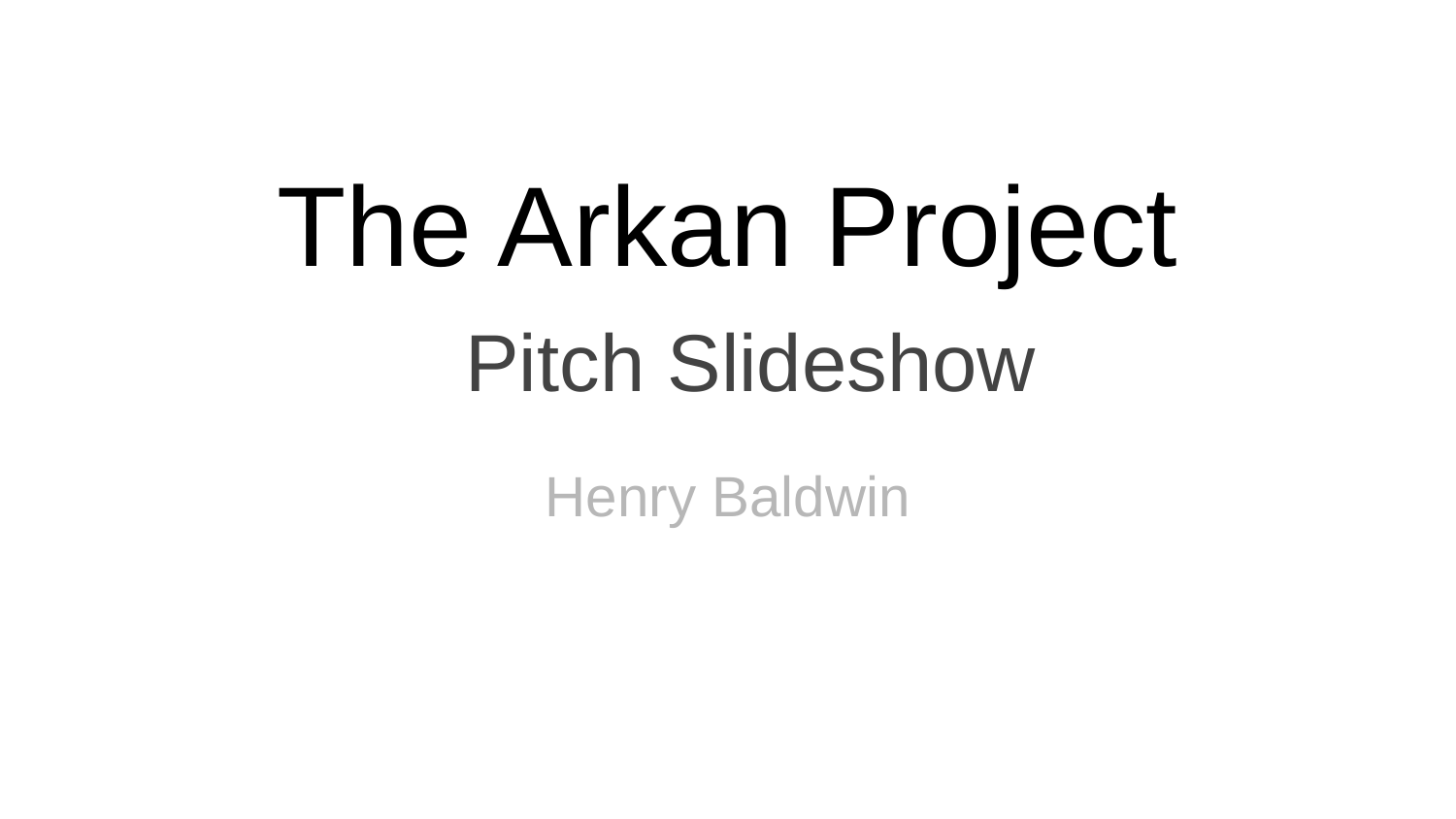

# The Arkan Project
Pitch Slideshow
Henry Baldwin